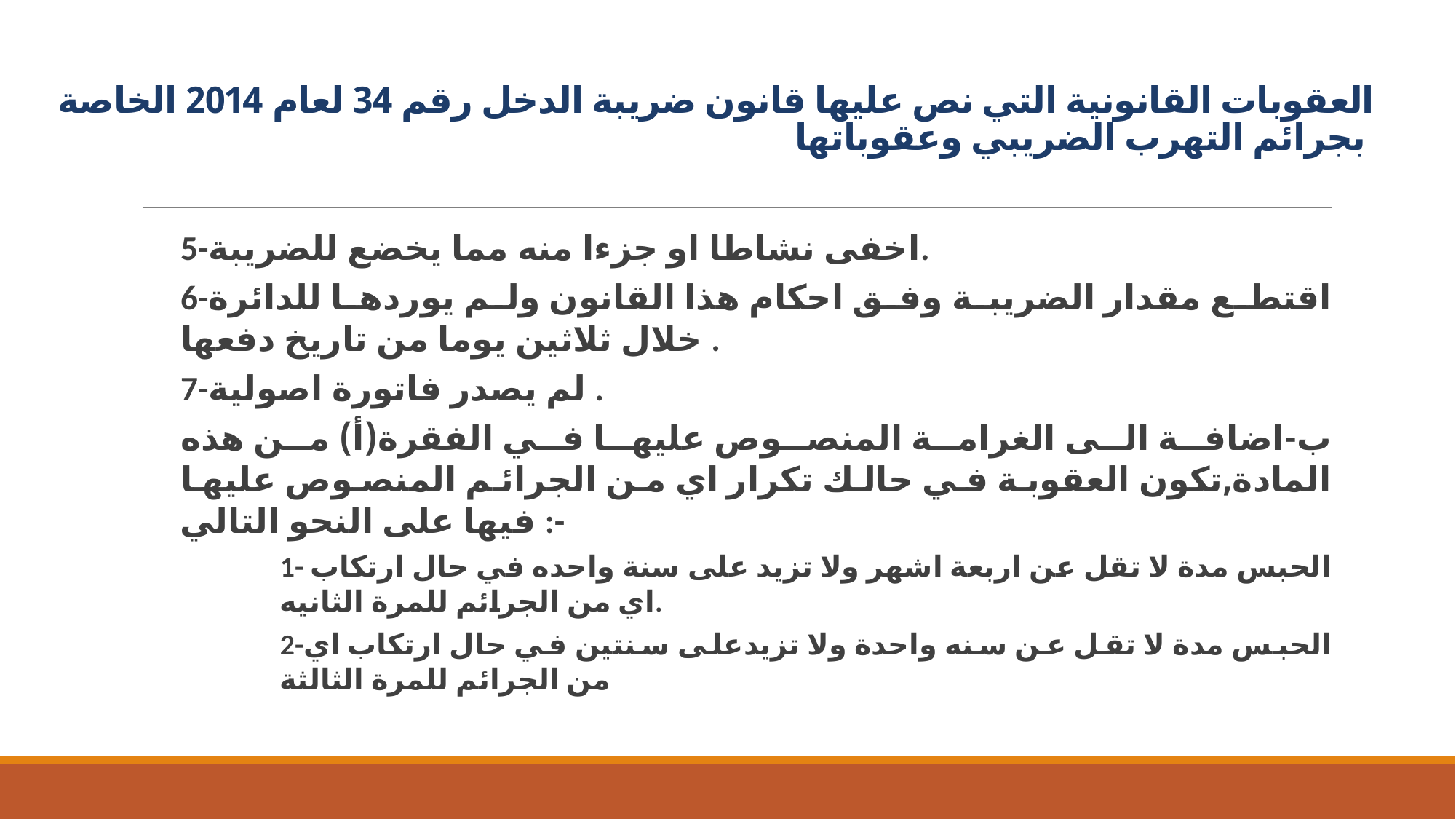

# العقوبات القانونية التي نص عليها قانون ضريبة الدخل رقم 34 لعام 2014 الخاصة  بجرائم التهرب الضريبي وعقوباتها
5-اخفى نشاطا او جزءا منه مما يخضع للضريبة.
6-اقتطع مقدار الضريبة وفق احكام هذا القانون ولم يوردها للدائرة خلال ثلاثين يوما من تاريخ دفعها .
7-لم يصدر فاتورة اصولية .
ب-اضافة الى الغرامة المنصوص عليها في الفقرة(أ) من هذه المادة,تكون العقوبة في حالك تكرار اي من الجرائم المنصوص عليها فيها على النحو التالي :-
1- الحبس مدة لا تقل عن اربعة اشهر ولا تزيد على سنة واحده في حال ارتكاب اي من الجرائم للمرة الثانيه.
2-الحبس مدة لا تقل عن سنه واحدة ولا تزيدعلى سنتين في حال ارتكاب اي من الجرائم للمرة الثالثة